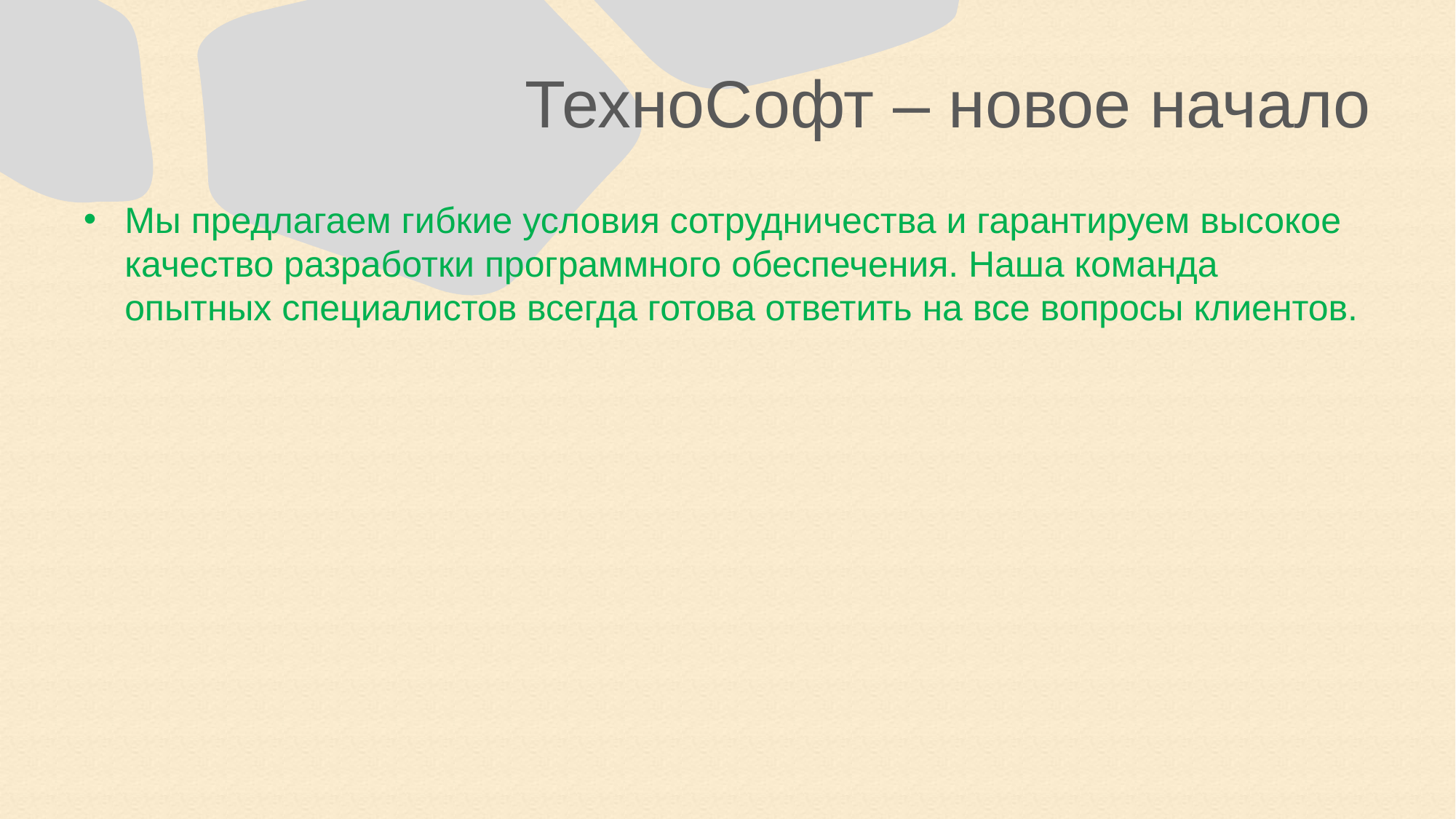

# ТехноСофт – новое начало
Мы предлагаем гибкие условия сотрудничества и гарантируем высокое качество разработки программного обеспечения. Наша команда опытных специалистов всегда готова ответить на все вопросы клиентов.